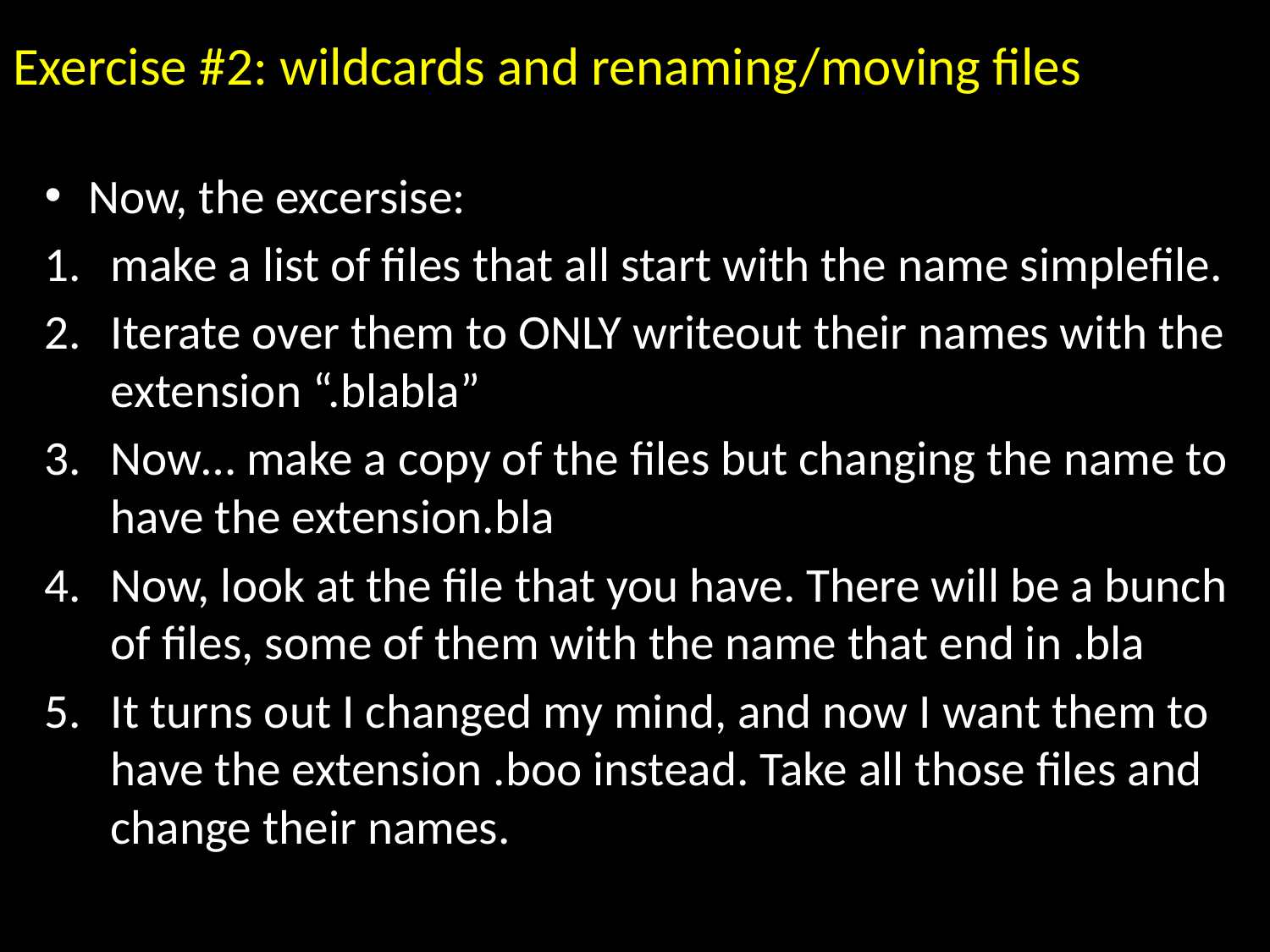

# Exercise #2: wildcards and renaming/moving files
Now, the excersise:
make a list of files that all start with the name simplefile.
Iterate over them to ONLY writeout their names with the extension “.blabla”
Now… make a copy of the files but changing the name to have the extension.bla
Now, look at the file that you have. There will be a bunch of files, some of them with the name that end in .bla
It turns out I changed my mind, and now I want them to have the extension .boo instead. Take all those files and change their names.